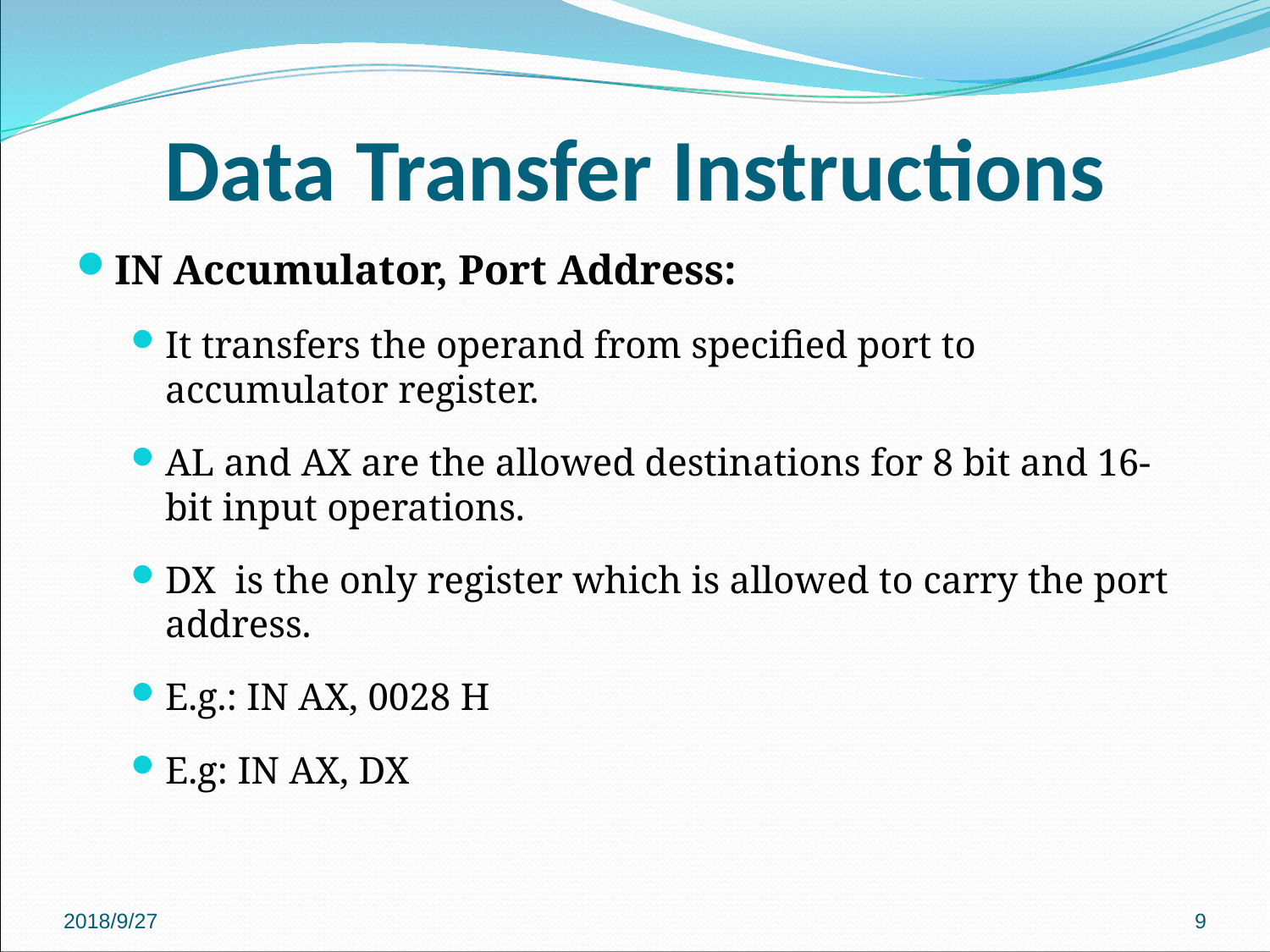

# Data Transfer Instructions
IN Accumulator, Port Address:
It transfers the operand from specified port to accumulator register.
AL and AX are the allowed destinations for 8 bit and 16-bit input operations.
DX  is the only register which is allowed to carry the port address.
E.g.: IN AX, 0028 H
E.g: IN AX, DX

2018/9/27
9